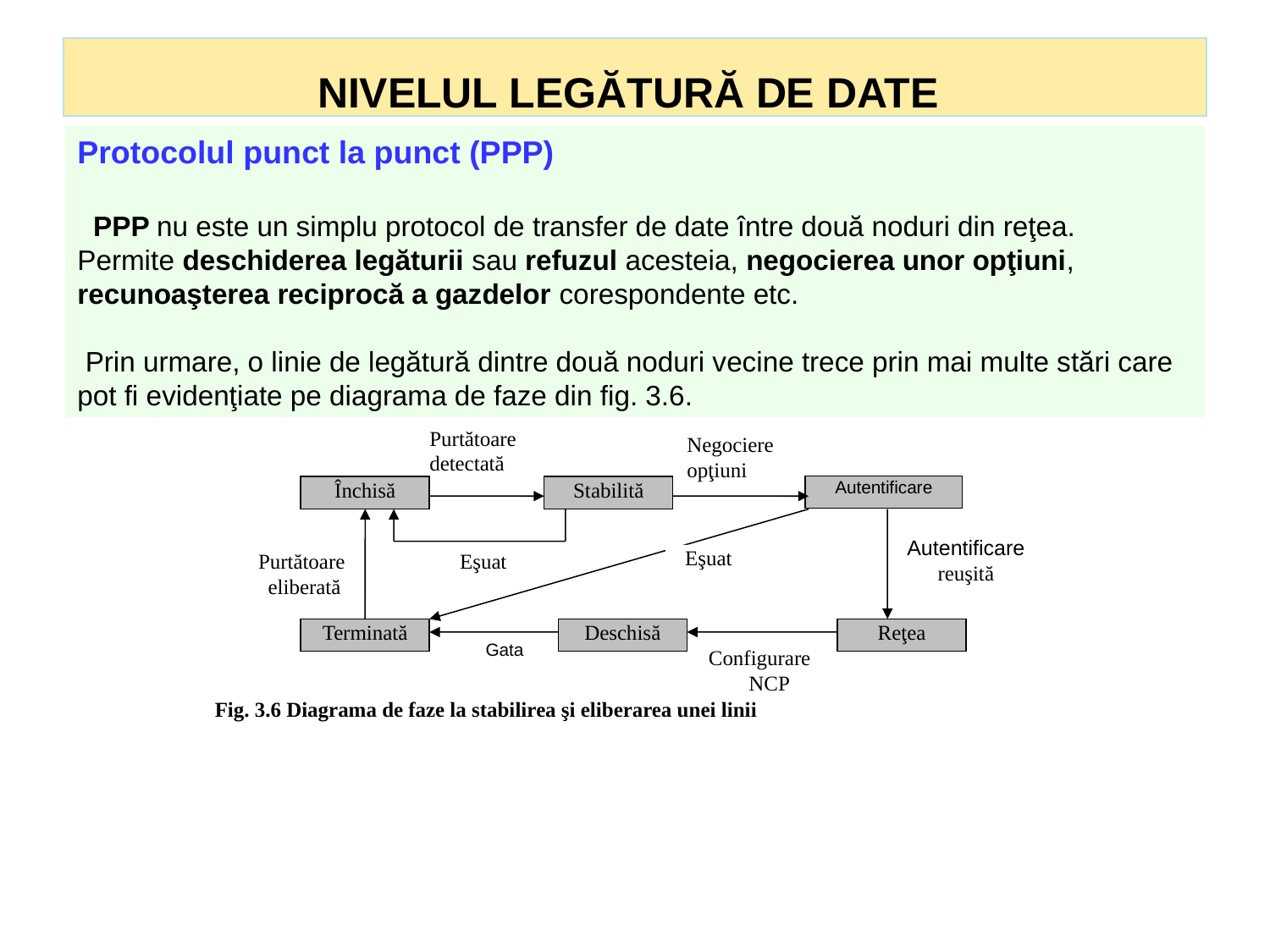

# NIVELUL LEGĂTURĂ DE DATE
Protocolul punct la punct (PPP)

  PPP nu este un simplu protocol de transfer de date între două noduri din reţea.
Permite deschiderea legăturii sau refuzul acesteia, negocierea unor opţiuni, recunoaşterea reciprocă a gazdelor corespondente etc.

 Prin urmare, o linie de legătură dintre două noduri vecine trece prin mai multe stări care pot fi evidenţiate pe diagrama de faze din fig. 3.6.
Purtătoare detectată
Negociere opţiuni
Autentificare
Închisă
Stabilită

Autentificare
reuşită

Eşuat
Purtătoare  eliberată
Eşuat
Terminată
Deschisă
Reţea

Configurare
NCP
Gata
Fig. 3.6 Diagrama de faze la stabilirea şi eliberarea unei linii